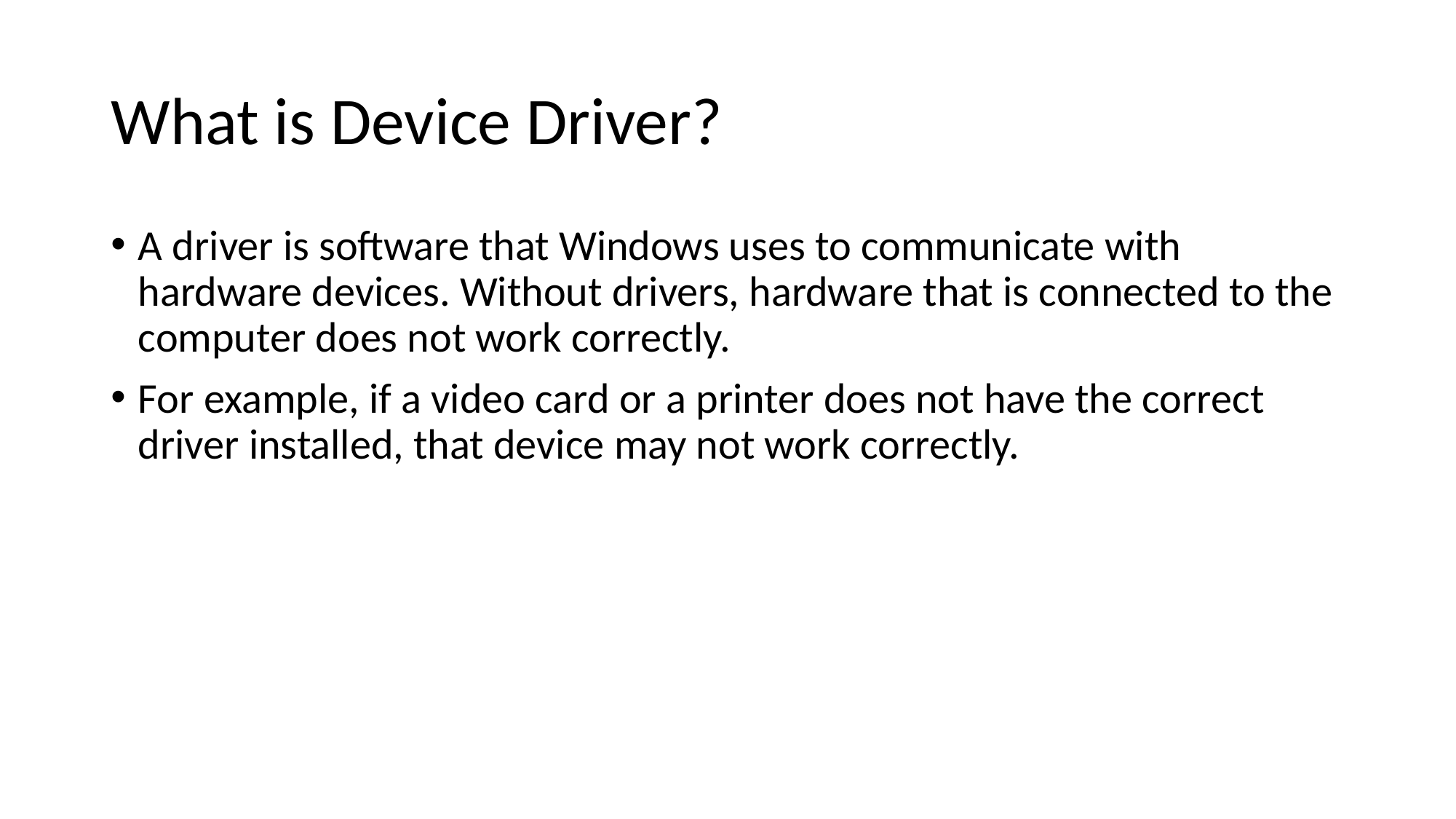

# What is Device Driver?
A driver is software that Windows uses to communicate with hardware devices. Without drivers, hardware that is connected to the computer does not work correctly.
For example, if a video card or a printer does not have the correct driver installed, that device may not work correctly.